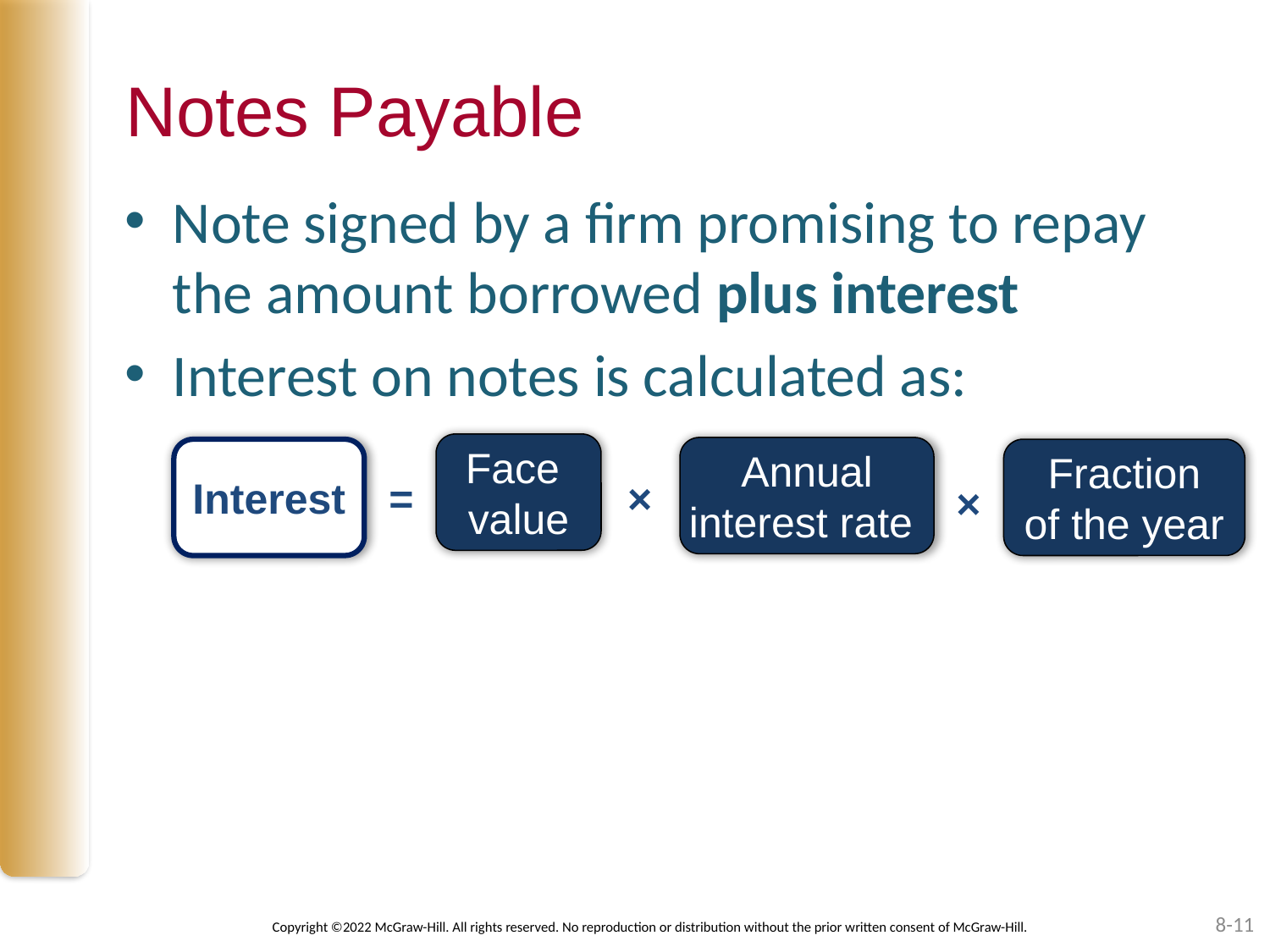

# Notes Payable
Note signed by a firm promising to repay the amount borrowed plus interest
Interest on notes is calculated as:

Face
value
Annual
interest rate
Interest
Fraction
of the year
=
×
×
8-11
Copyright ©2022 McGraw-Hill. All rights reserved. No reproduction or distribution without the prior written consent of McGraw-Hill.